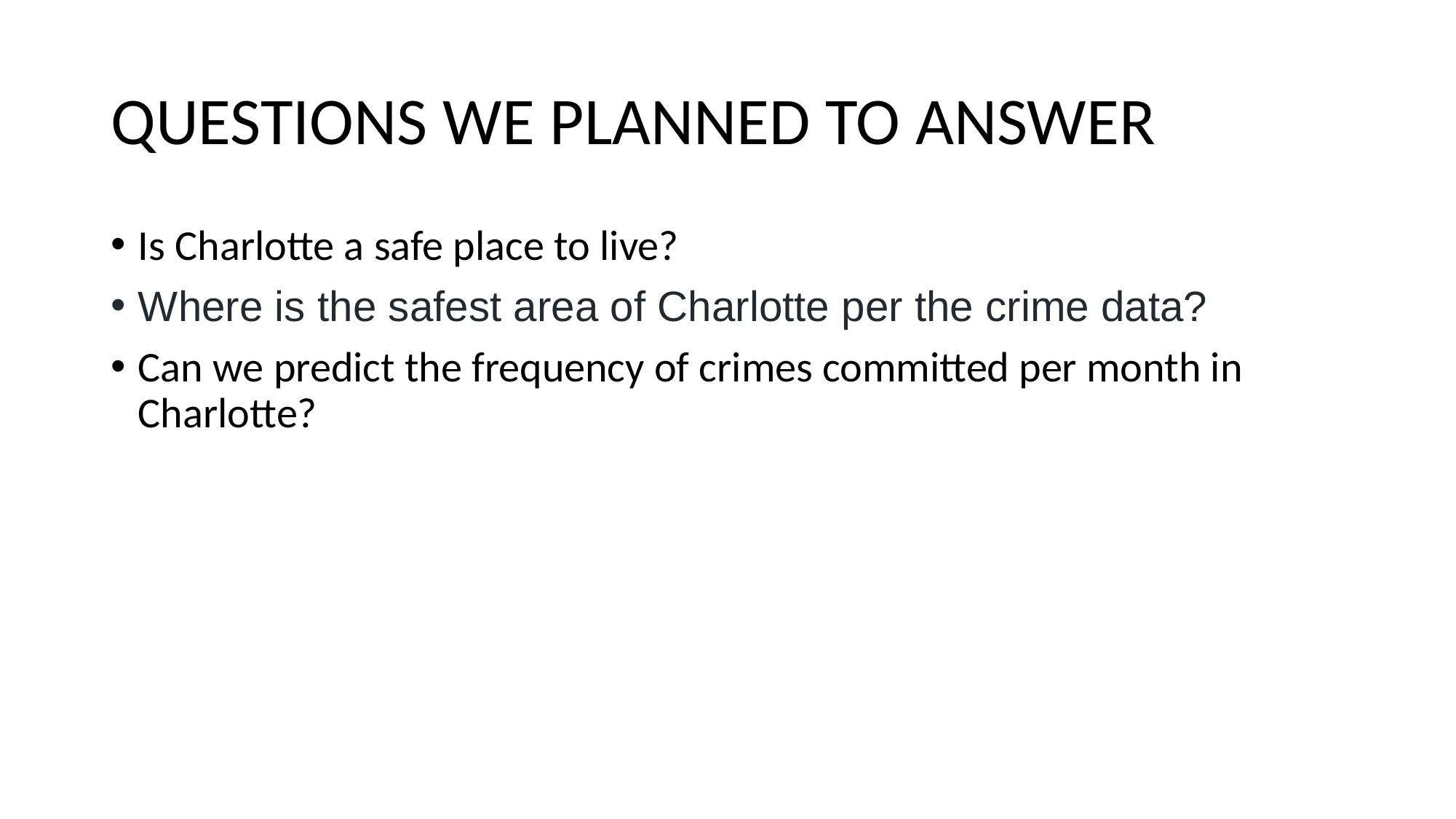

# QUESTIONS WE PLANNED TO ANSWER
Is Charlotte a safe place to live?
Where is the safest area of Charlotte per the crime data?
Can we predict the frequency of crimes committed per month in Charlotte?